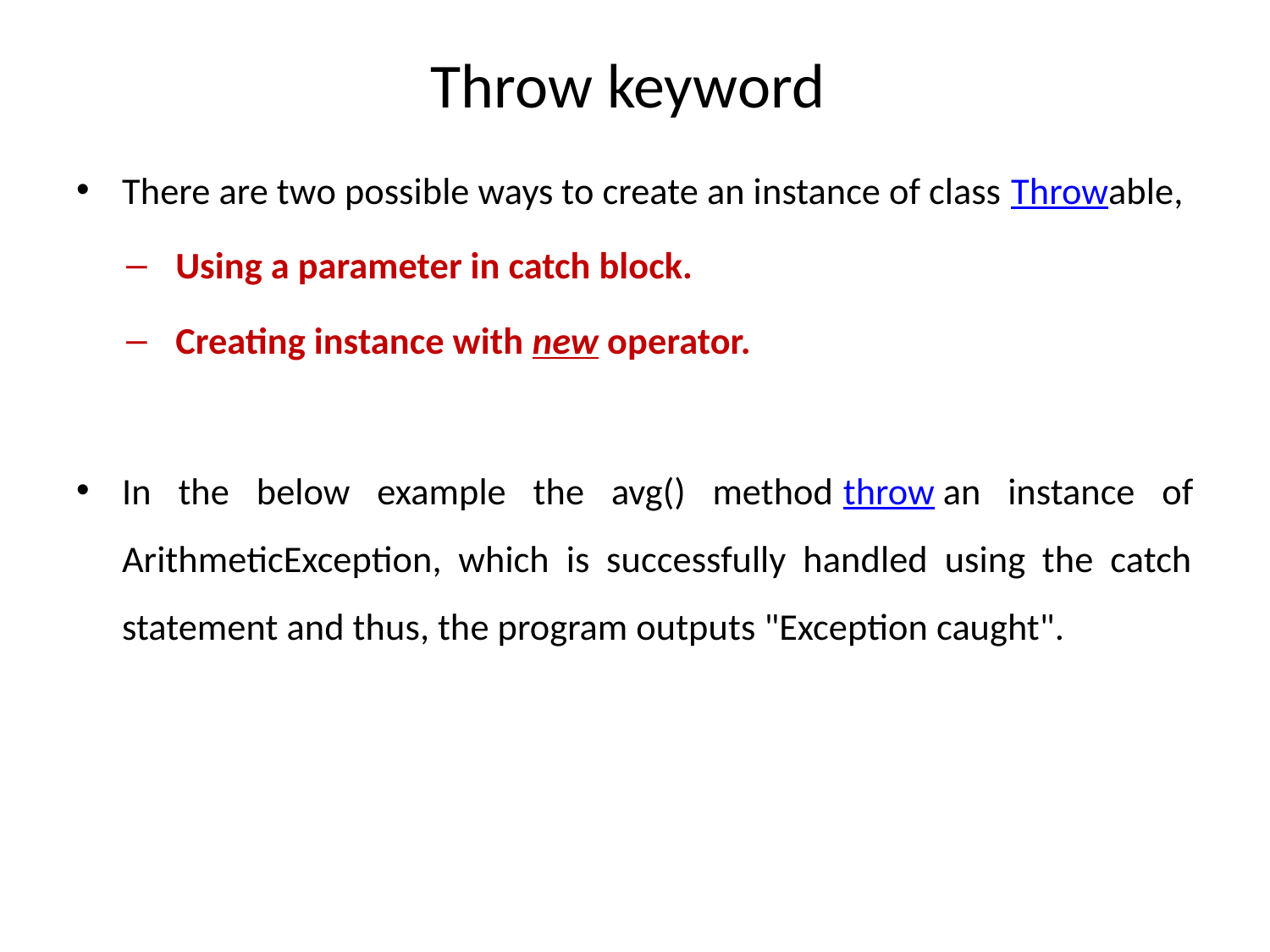

# Throw keyword
There are two possible ways to create an instance of class Throwable,
Using a parameter in catch block.
Creating instance with new operator.

In the below example the avg() method throw an instance of ArithmeticException, which is successfully handled using the catch statement and thus, the program outputs "Exception caught".